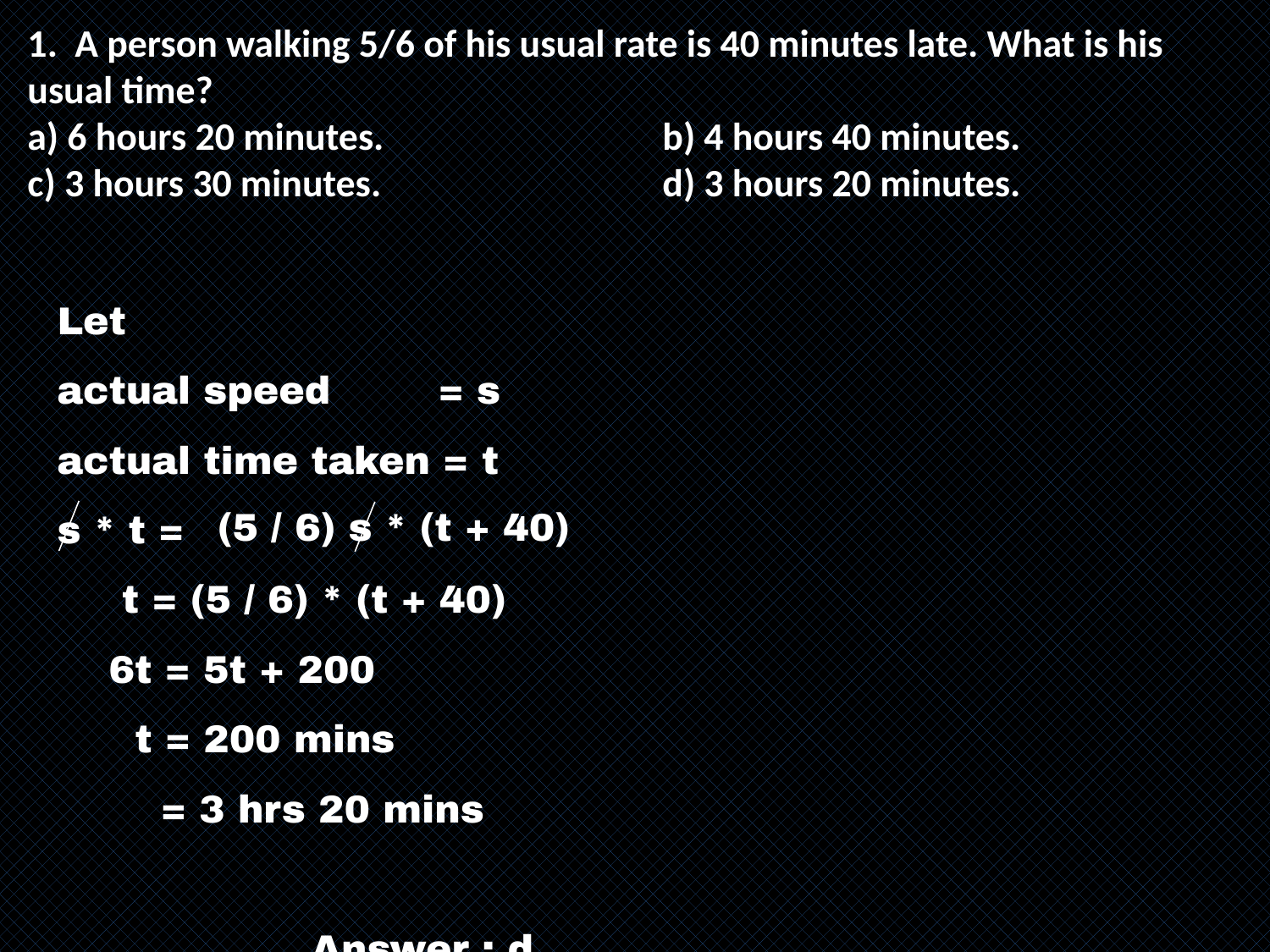

1.  A person walking 5/6 of his usual rate is 40 minutes late. What is his usual time? 
a) 6 hours 20 minutes.			b) 4 hours 40 minutes.
c) 3 hours 30 minutes.			d) 3 hours 20 minutes.
Let
actual speed   	= s
actual time taken = t
s * t =
     t = (5 / 6) * (t + 40)
    6t = 5t + 200
      t = 200 mins
        = 3 hrs 20 mins
							Answer : d
(5 / 6) s * (t + 40)